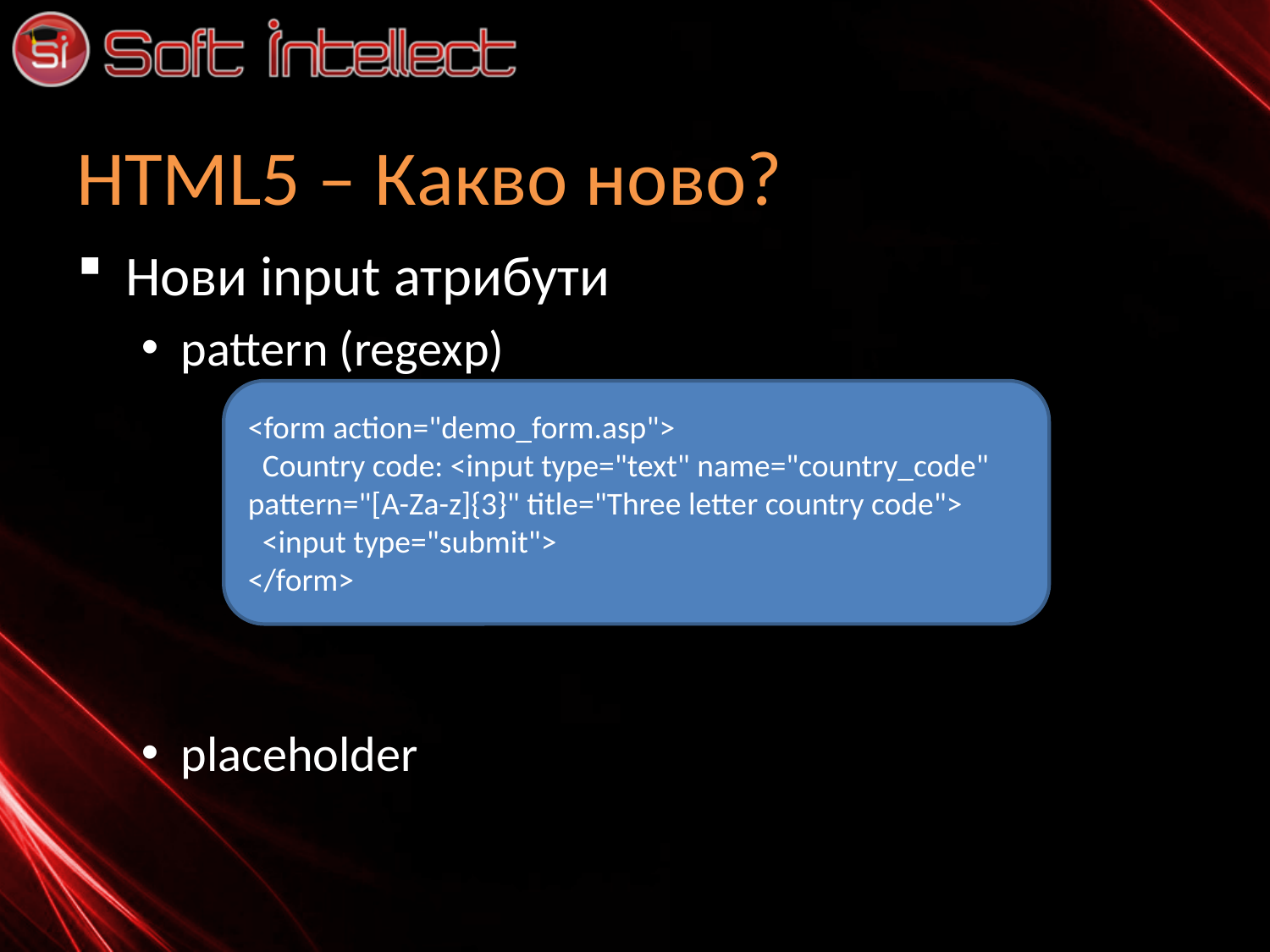

# HTML5 – Какво ново?
Нови input атрибути
pattern (regexp)

placeholder
<form action="demo_form.asp">
  Country code: <input type="text" name="country_code" pattern="[A-Za-z]{3}" title="Three letter country code">
  <input type="submit">
</form>